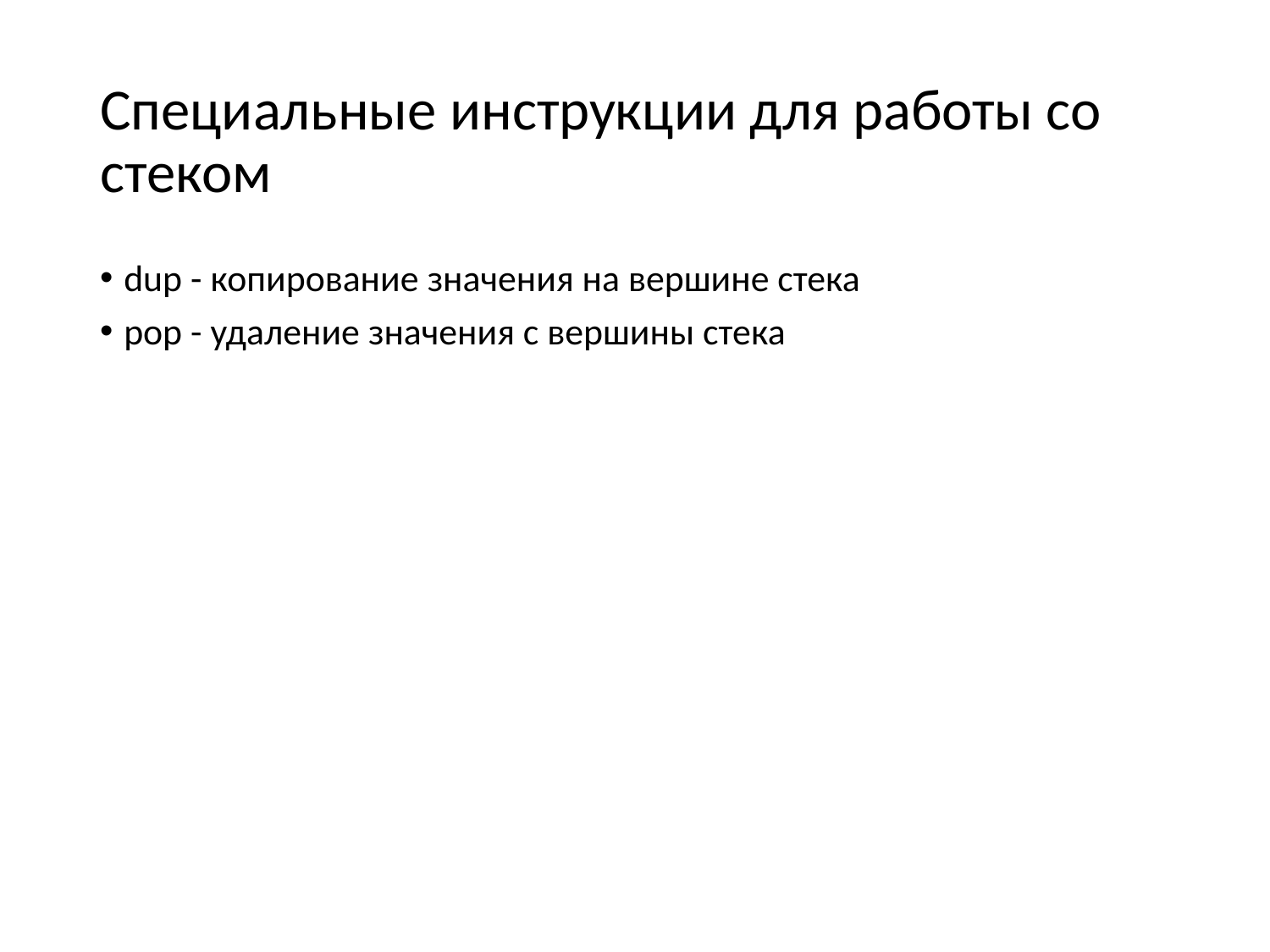

# Специальные инструкции для работы со стеком
dup - копирование значения на вершине стека
pop - удаление значения с вершины стека